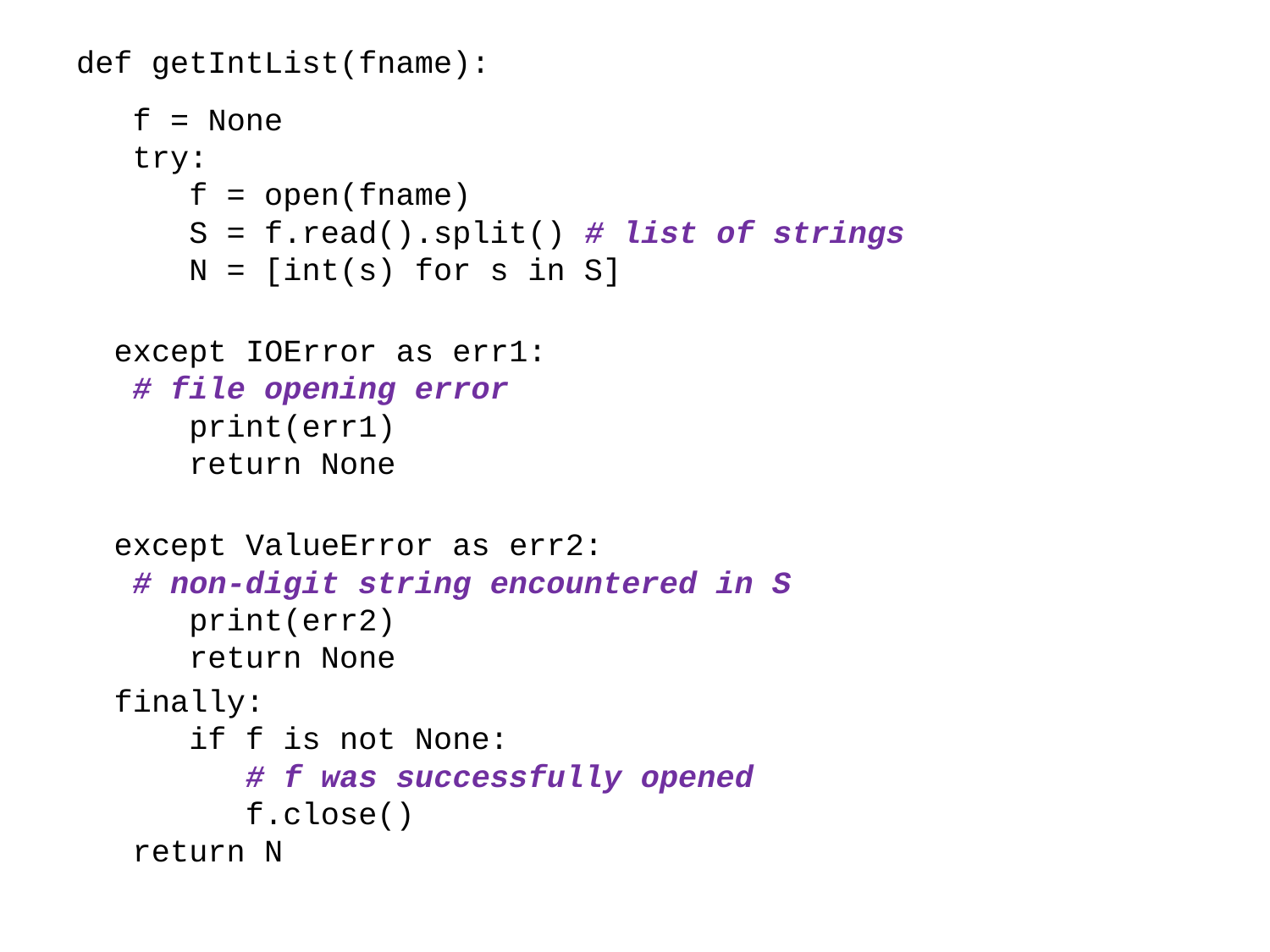

def getIntList(fname):
   f = None
   try:
      f = open(fname)
      S = f.read().split() # list of strings
      N = [int(s) for s in S]
  except IOError as err1:
   # file opening error
      print(err1)
      return None
  except ValueError as err2:
   # non-digit string encountered in S
      print(err2)
      return None
  finally:
      if f is not None:
         # f was successfully opened
         f.close()
   return N